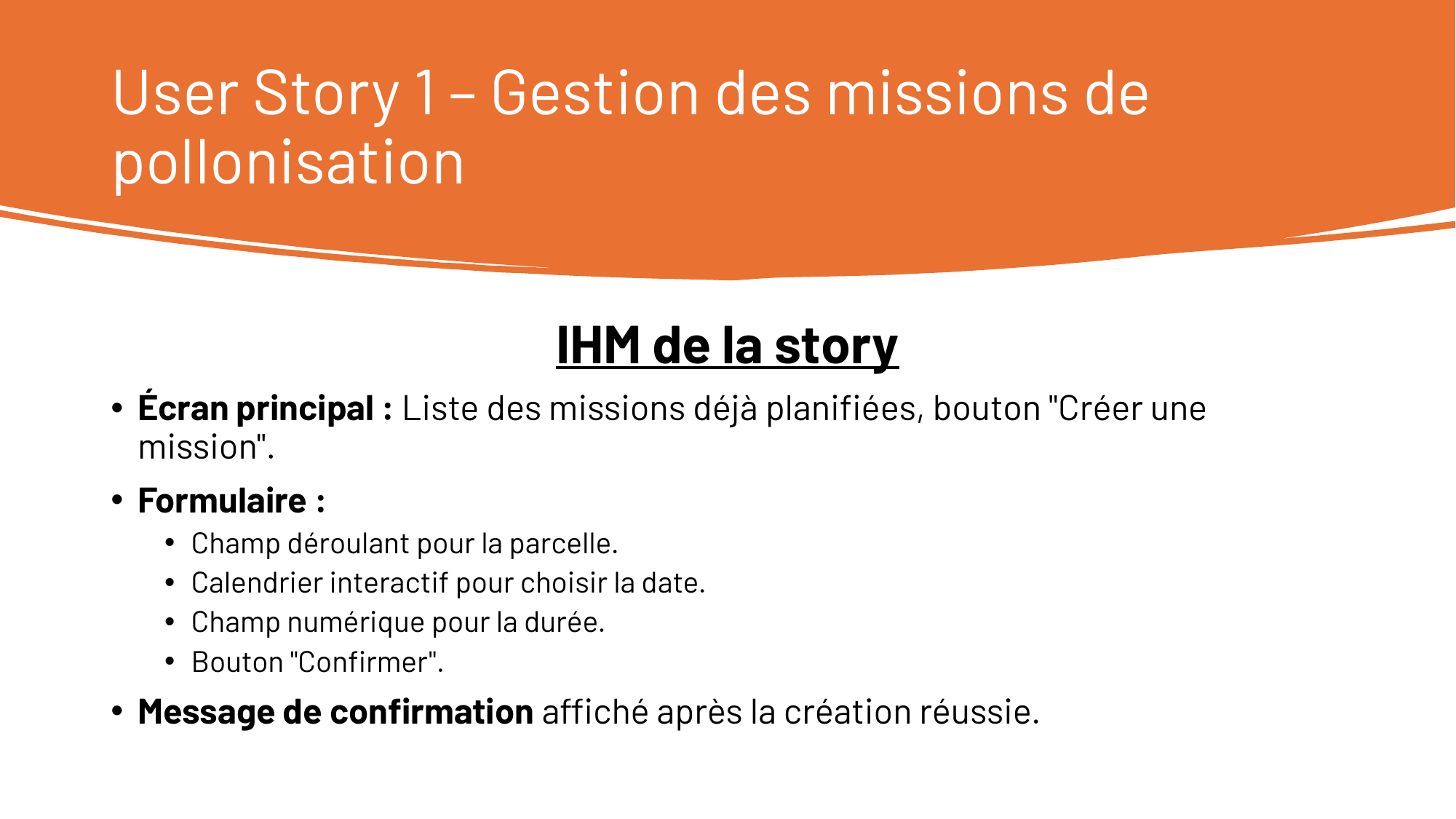

# User Story 1 – Gestion des missions de pollonisation
IHM de la story
Écran principal : Liste des missions déjà planifiées, bouton "Créer une mission".
Formulaire :
Champ déroulant pour la parcelle.
Calendrier interactif pour choisir la date.
Champ numérique pour la durée.
Bouton "Confirmer".
Message de confirmation affiché après la création réussie.